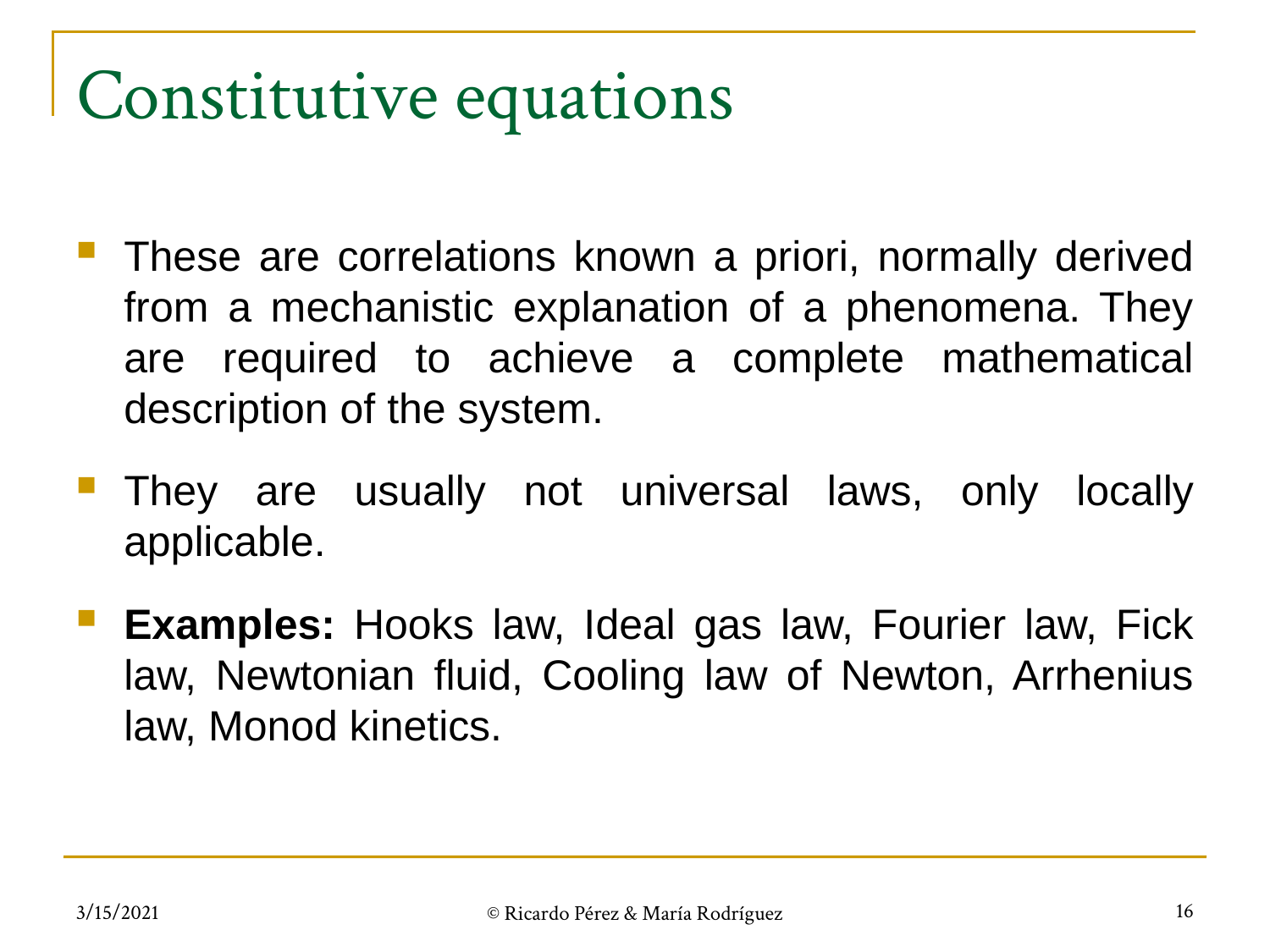

# Constitutive equations
These are correlations known a priori, normally derived from a mechanistic explanation of a phenomena. They are required to achieve a complete mathematical description of the system.
They are usually not universal laws, only locally applicable.
Examples: Hooks law, Ideal gas law, Fourier law, Fick law, Newtonian fluid, Cooling law of Newton, Arrhenius law, Monod kinetics.

3/15/2021
16
© Ricardo Pérez & María Rodríguez